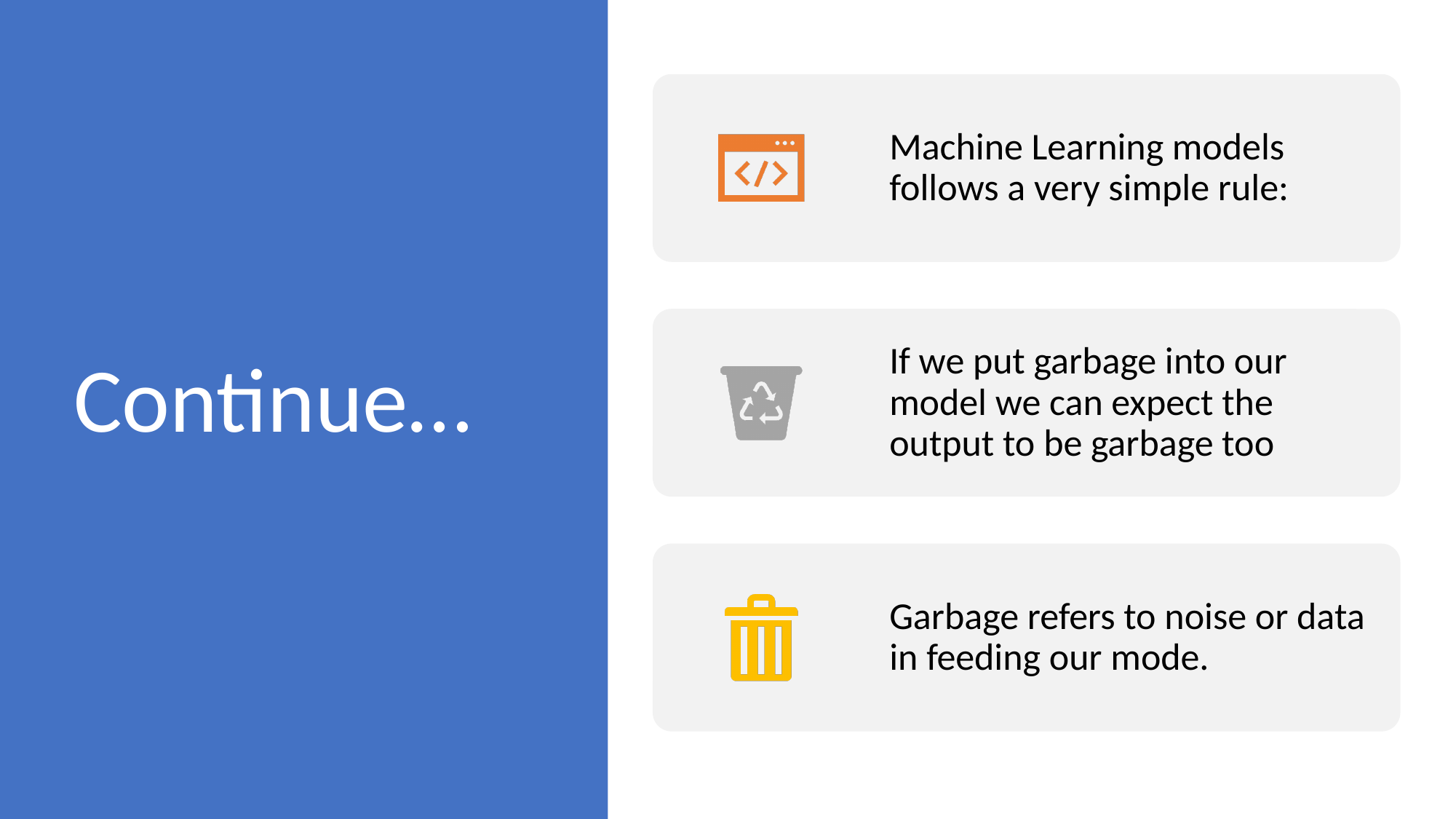

# Continue…
Machine Learning models follows a very simple rule:
If we put garbage into our model we can expect the output to be garbage too
Garbage refers to noise or data in feeding our mode.